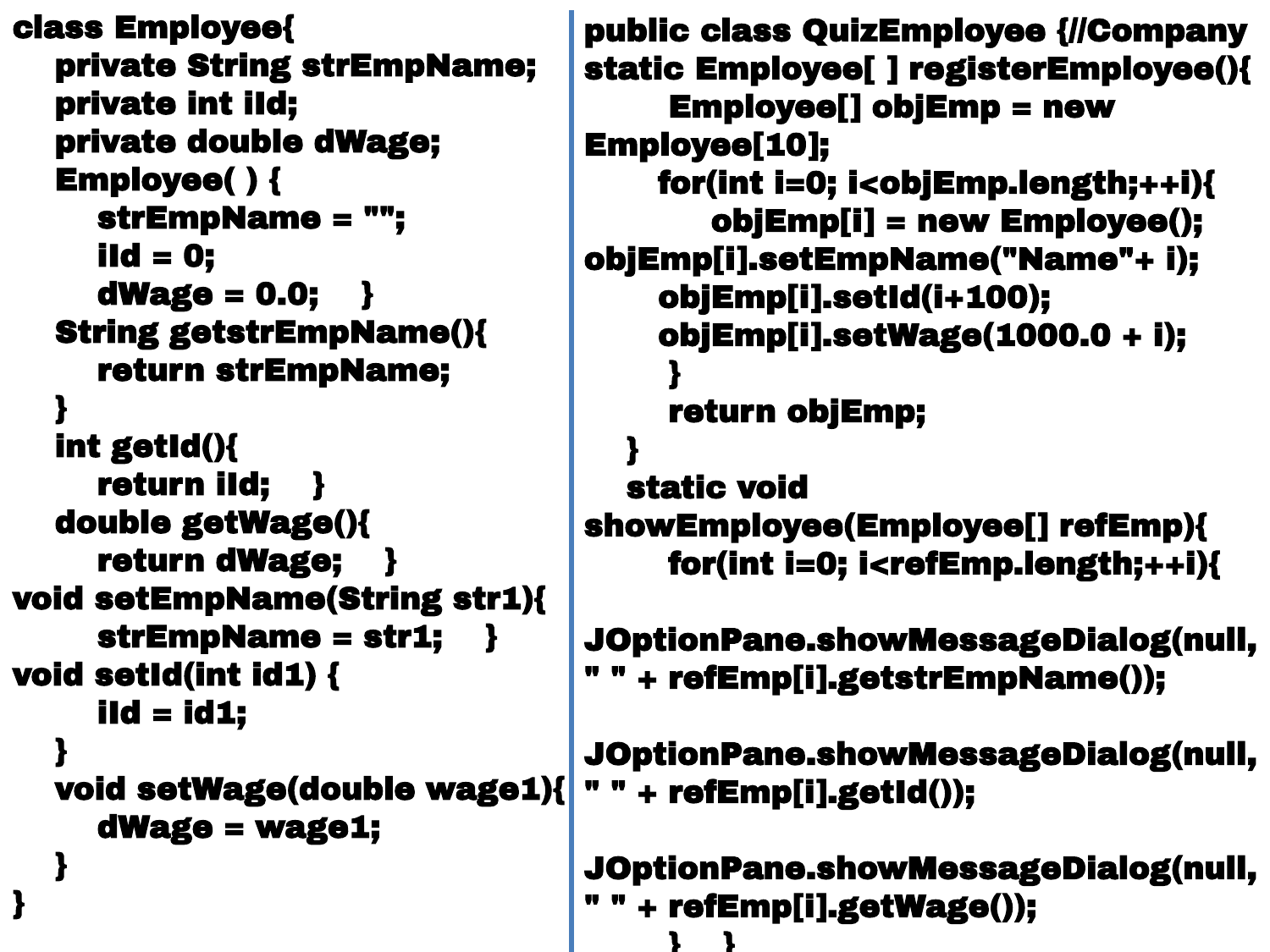

class Employee{
    private String strEmpName;
    private int iId;
    private double dWage;
    Employee( ) {
        strEmpName = "";
        iId = 0;
        dWage = 0.0;    }
    String getstrEmpName(){
        return strEmpName;
    }
    int getId(){
        return iId;    }
    double getWage(){
        return dWage;    }
void setEmpName(String str1){
        strEmpName = str1;    }
void setId(int id1) {
        iId = id1;
    }
    void setWage(double wage1){
        dWage = wage1;
    }
}

public class QuizEmployee {//Company
static Employee[ ] registerEmployee(){
        Employee[] objEmp = new Employee[10];
       for(int i=0; i<objEmp.length;++i){
            objEmp[i] = new Employee();     objEmp[i].setEmpName("Name"+ i);
       objEmp[i].setId(i+100);
       objEmp[i].setWage(1000.0 + i);
        }
        return objEmp;
    }
    static void showEmployee(Employee[] refEmp){
        for(int i=0; i<refEmp.length;++i){
   JOptionPane.showMessageDialog(null, " " + refEmp[i].getstrEmpName());
           JOptionPane.showMessageDialog(null, " " + refEmp[i].getId());
           JOptionPane.showMessageDialog(null, " " + refEmp[i].getWage());
        }    }